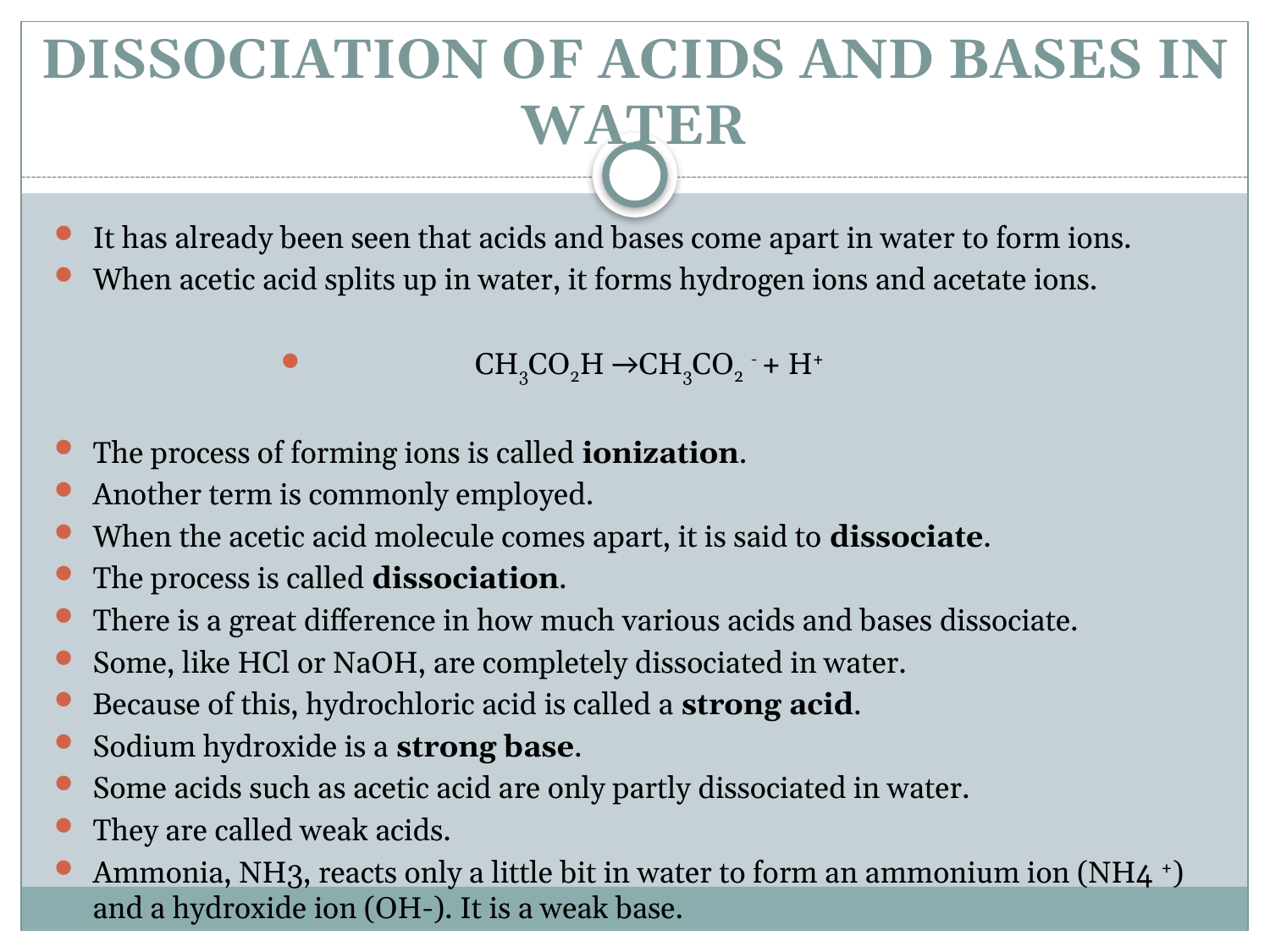

# DISSOCIATION OF ACIDS AND BASES IN WATER
It has already been seen that acids and bases come apart in water to form ions.
When acetic acid splits up in water, it forms hydrogen ions and acetate ions.

CH3CO2H →CH3CO2 - + H+

The process of forming ions is called ionization.
Another term is commonly employed.
When the acetic acid molecule comes apart, it is said to dissociate.
The process is called dissociation.
There is a great difference in how much various acids and bases dissociate.
Some, like HCl or NaOH, are completely dissociated in water.
Because of this, hydrochloric acid is called a strong acid.
Sodium hydroxide is a strong base.
Some acids such as acetic acid are only partly dissociated in water.
They are called weak acids.
Ammonia, NH3, reacts only a little bit in water to form an ammonium ion (NH4 +) and a hydroxide ion (OH-). It is a weak base.